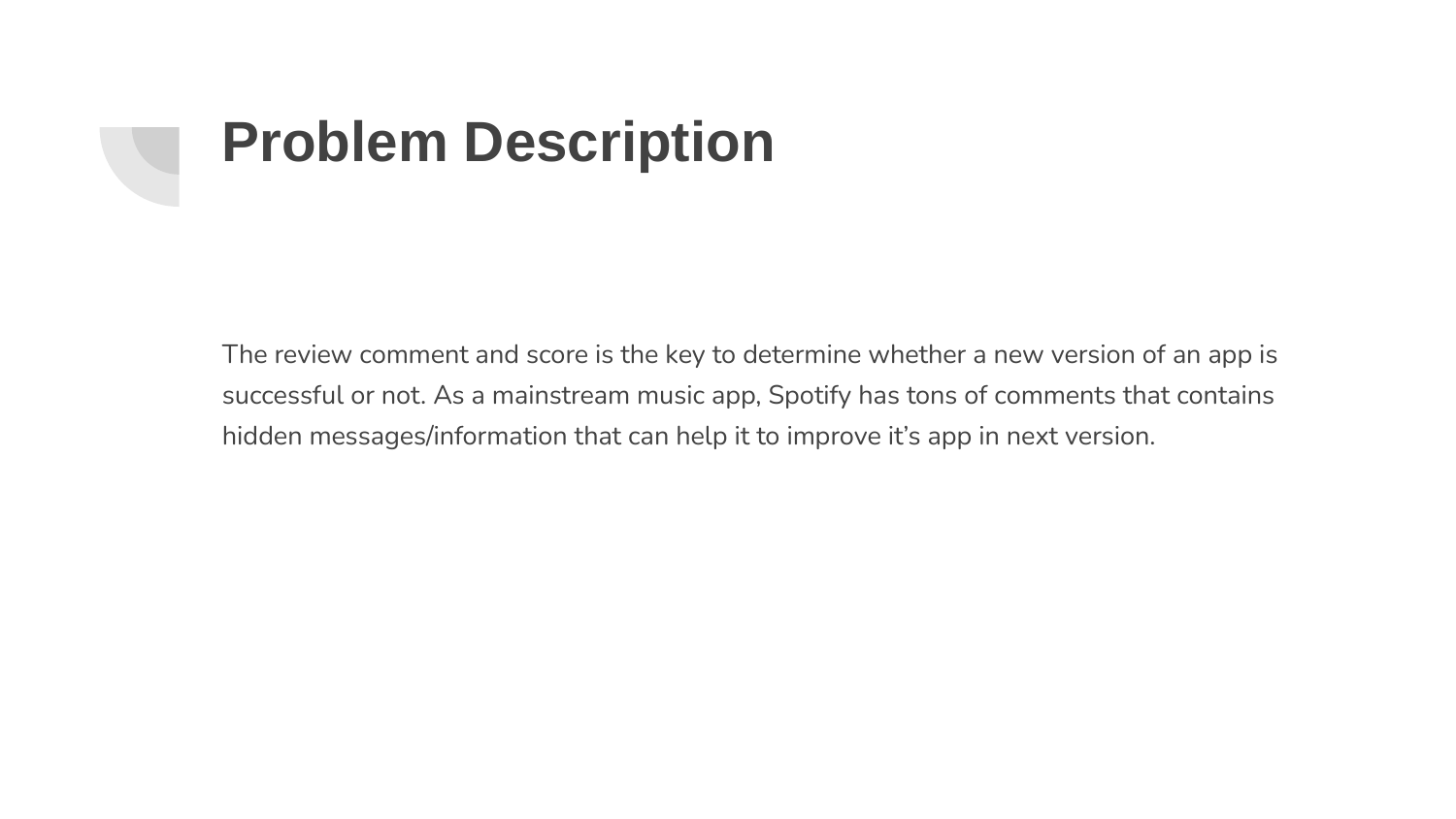

# Problem Description
The review comment and score is the key to determine whether a new version of an app is successful or not. As a mainstream music app, Spotify has tons of comments that contains hidden messages/information that can help it to improve it’s app in next version.